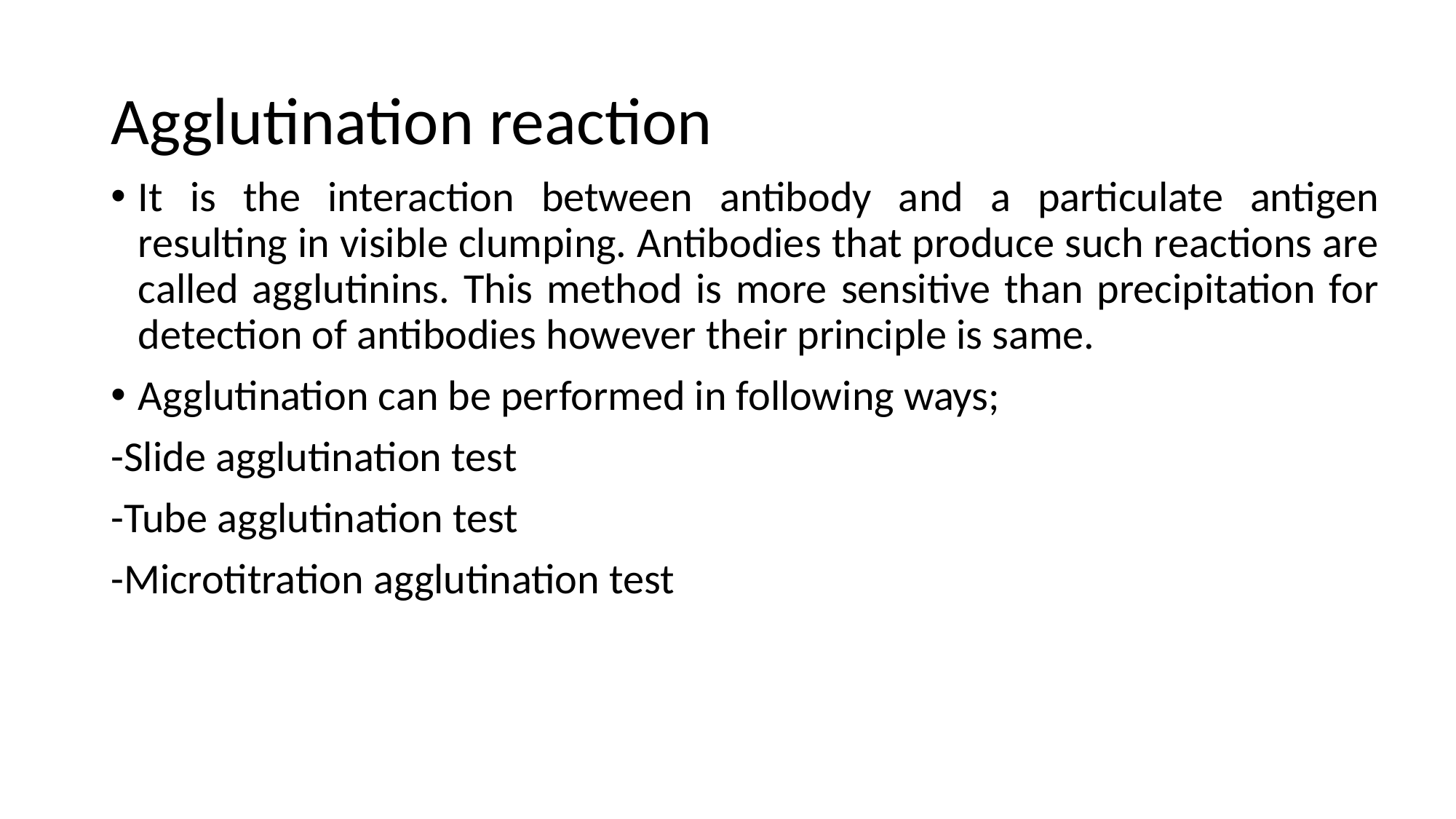

# Agglutination reaction
It is the interaction between antibody and a particulate antigen resulting in visible clumping. Antibodies that produce such reactions are called agglutinins. This method is more sensitive than precipitation for detection of antibodies however their principle is same.
Agglutination can be performed in following ways;
-Slide agglutination test
-Tube agglutination test
-Microtitration agglutination test